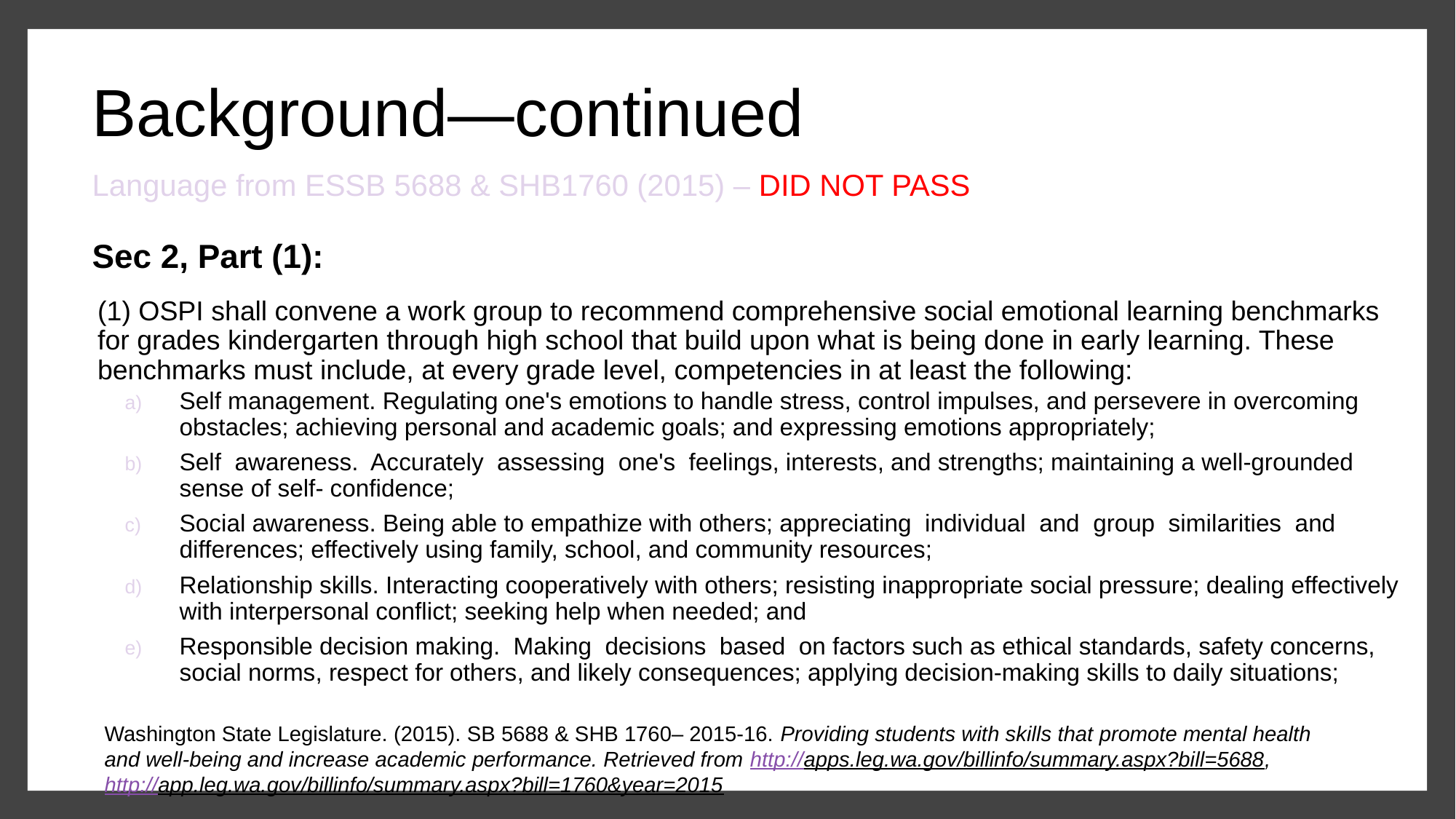

Background—continued
Language from ESSB 5688 & SHB1760 (2015) – DID NOT PASS
Sec 2, Part (1):
(1) OSPI shall convene a work group to recommend comprehensive social emotional learning benchmarks for grades kindergarten through high school that build upon what is being done in early learning. These benchmarks must include, at every grade level, competencies in at least the following:
Self management. Regulating one's emotions to handle stress, control impulses, and persevere in overcoming obstacles; achieving personal and academic goals; and expressing emotions appropriately;
Self  awareness.  Accurately  assessing  one's  feelings, interests, and strengths; maintaining a well-grounded sense of self- confidence;
Social awareness. Being able to empathize with others; appreciating  individual  and  group  similarities  and  differences; effectively using family, school, and community resources;
Relationship skills. Interacting cooperatively with others; resisting inappropriate social pressure; dealing effectively with interpersonal conflict; seeking help when needed; and
Responsible decision making.  Making  decisions  based  on factors such as ethical standards, safety concerns, social norms, respect for others, and likely consequences; applying decision-making skills to daily situations;
Washington State Legislature. (2015). SB 5688 & SHB 1760– 2015-16. Providing students with skills that promote mental health and well-being and increase academic performance. Retrieved from http://apps.leg.wa.gov/billinfo/summary.aspx?bill=5688, http://app.leg.wa.gov/billinfo/summary.aspx?bill=1760&year=2015